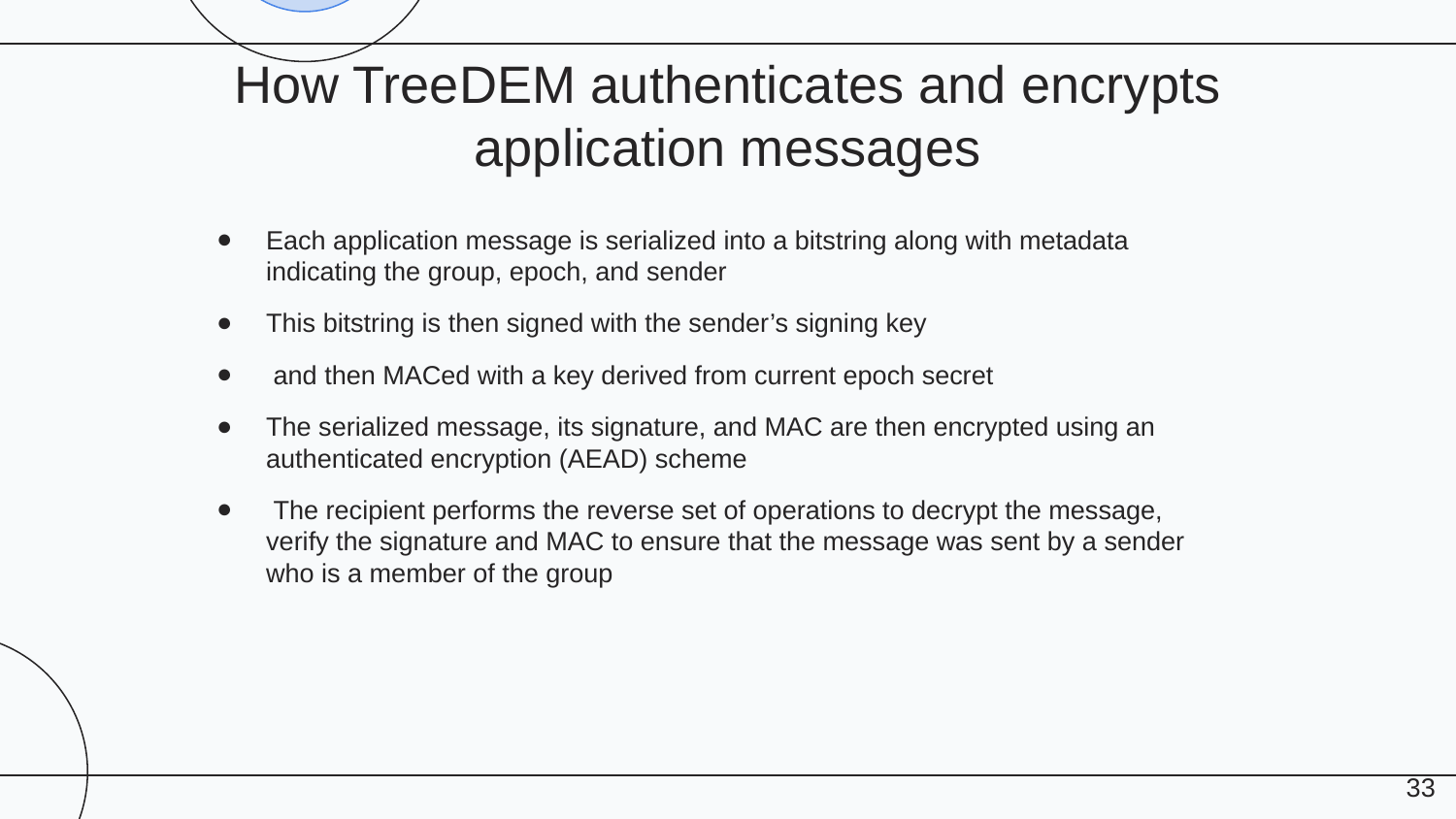

# How TreeDEM authenticates and encrypts
application messages
Each application message is serialized into a bitstring along with metadata indicating the group, epoch, and sender
This bitstring is then signed with the sender’s signing key
 and then MACed with a key derived from current epoch secret
The serialized message, its signature, and MAC are then encrypted using an authenticated encryption (AEAD) scheme
 The recipient performs the reverse set of operations to decrypt the message, verify the signature and MAC to ensure that the message was sent by a sender who is a member of the group

33